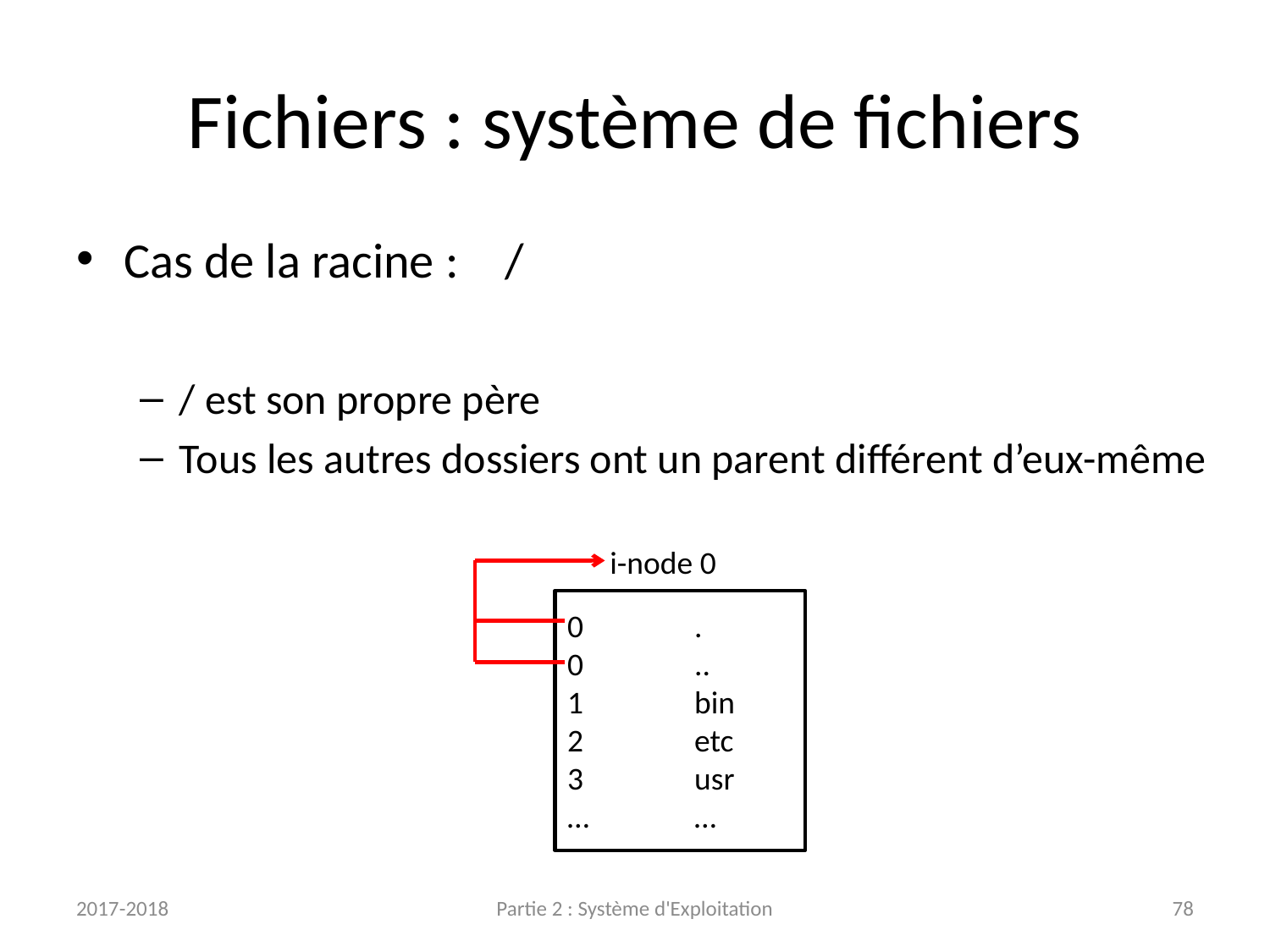

# Fichiers : système de fichiers
Cas de la racine :	/

/ est son propre père
Tous les autres dossiers ont un parent différent d’eux-même
i-node 0
0	.
0	..
1	bin
2	etc
3	usr
…	…
2017-2018
Partie 2 : Système d'Exploitation
78